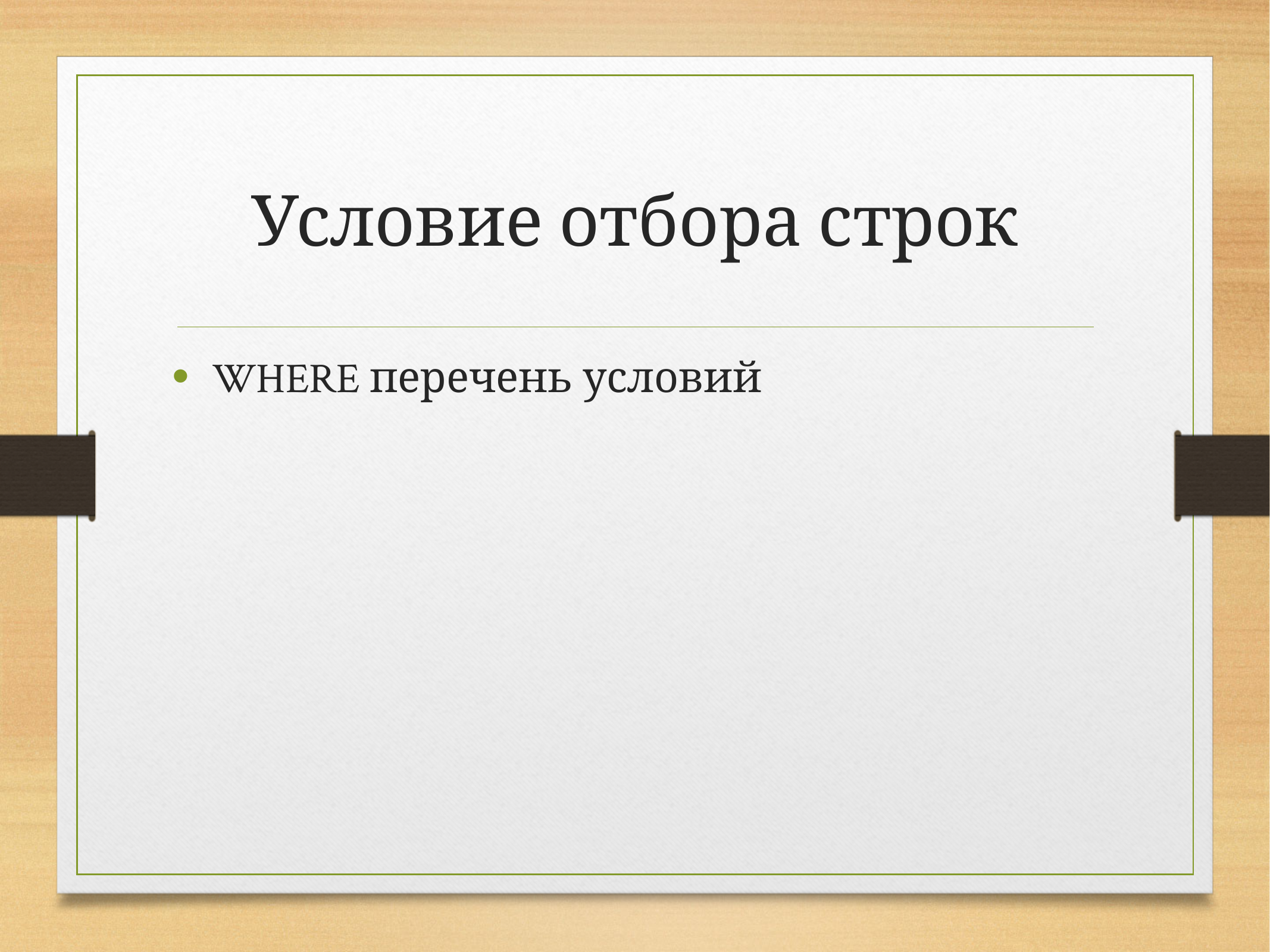

# Условие отбора строк
WHERE перечень условий